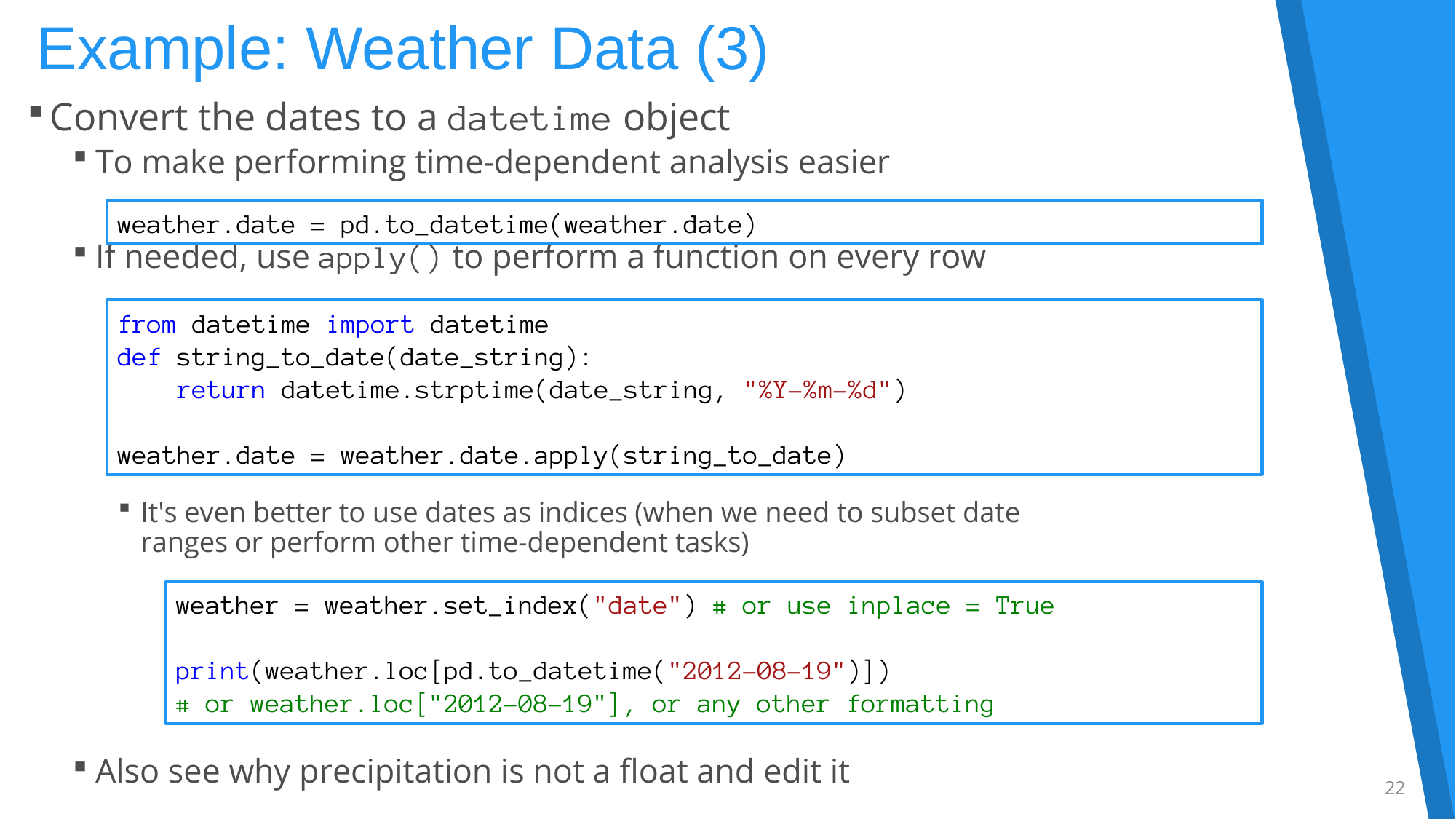

# Example: Weather Data (3)
Convert the dates to a datetime object
To make performing time-dependent analysis easier

If needed, use apply() to perform a function on every row

It's even better to use dates as indices (when we need to subset date
ranges or perform other time-dependent tasks)

Also see why precipitation is not a float and edit it
weather.date = pd.to_datetime(weather.date)
from datetime import datetime
def string_to_date(date_string):
    return datetime.strptime(date_string, "%Y-%m-%d")
weather.date = weather.date.apply(string_to_date)
weather = weather.set_index("date") # or use inplace = True

print(weather.loc[pd.to_datetime("2012-08-19")])
# or weather.loc["2012-08-19"], or any other formatting
22